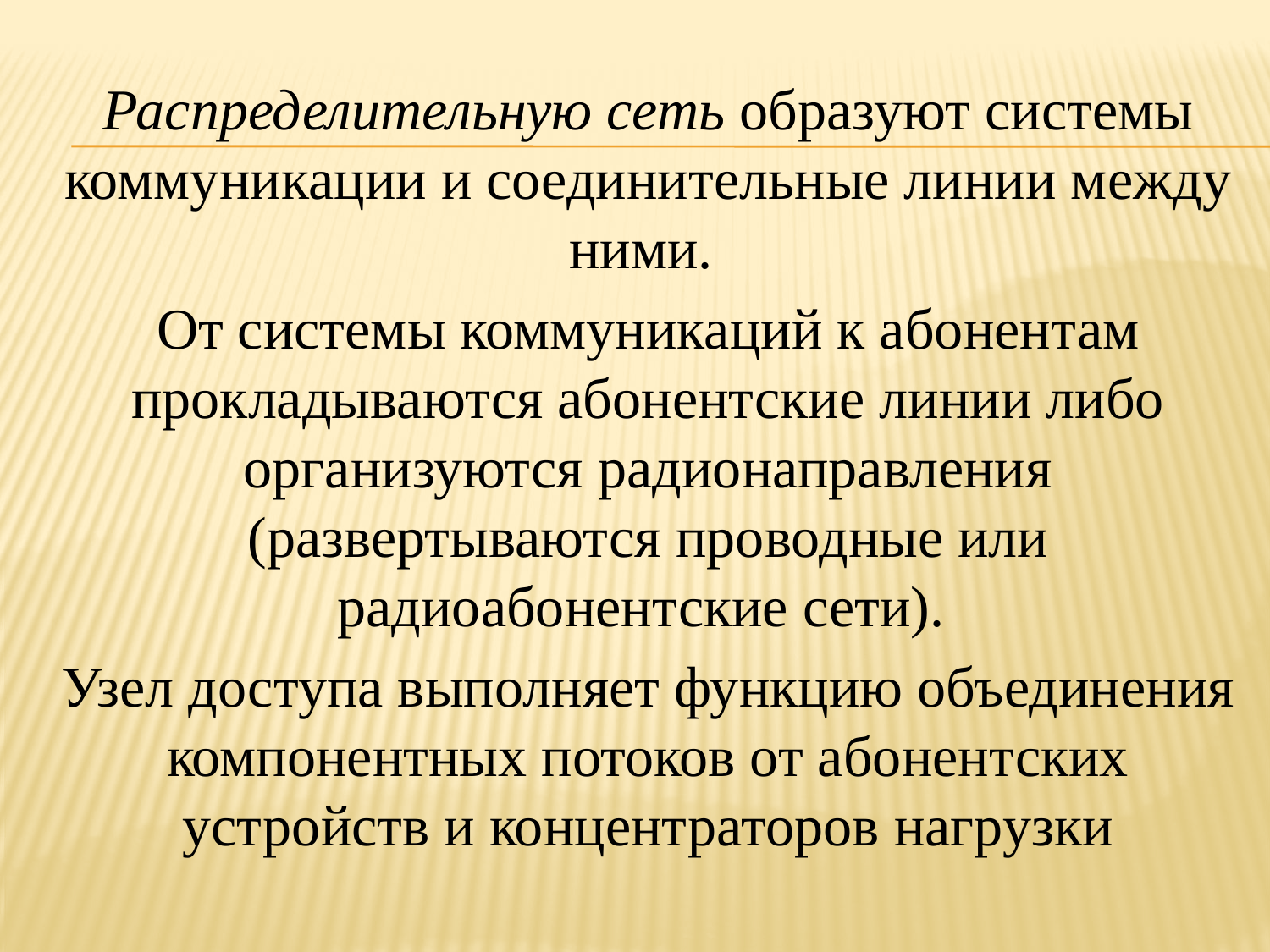

Распределительную сеть образуют системы коммуникации и соединительные линии между ними.
От системы коммуникаций к абонентам прокладываются абонентские линии либо организуются радионаправления (развертываются проводные или радиоабонентские сети).
Узел доступа выполняет функцию объединения компонентных потоков от абонентских устройств и концентраторов нагрузки